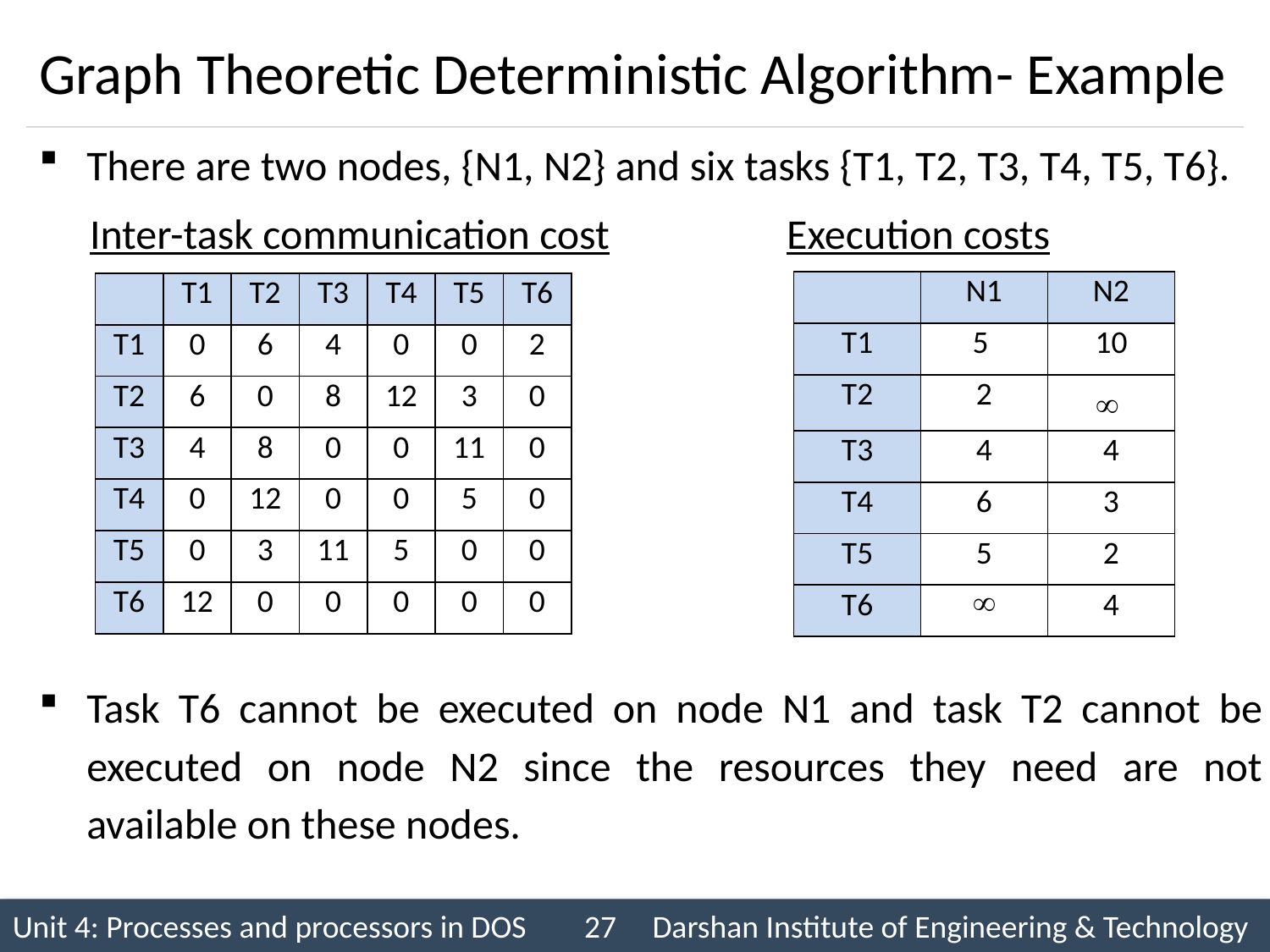

# Graph Theoretic Deterministic Algorithm- Example
There are two nodes, {N1, N2} and six tasks {T1, T2, T3, T4, T5, T6}.

Execution costs
Inter-task communication cost
|  | N1 | N2 |
| --- | --- | --- |
| T1 | 5 | 10 |
| T2 | 2 | ∞ |
| T3 | 4 | 4 |
| T4 | 6 | 3 |
| T5 | 5 | 2 |
| T6 | ∞ | 4 |
|  | T1 | T2 | T3 | T4 | T5 | T6 |
| --- | --- | --- | --- | --- | --- | --- |
| T1 | 0 | 6 | 4 | 0 | 0 | 2 |
| T2 | 6 | 0 | 8 | 12 | 3 | 0 |
| T3 | 4 | 8 | 0 | 0 | 11 | 0 |
| T4 | 0 | 12 | 0 | 0 | 5 | 0 |
| T5 | 0 | 3 | 11 | 5 | 0 | 0 |
| T6 | 12 | 0 | 0 | 0 | 0 | 0 |
Task T6 cannot be executed on node N1 and task T2 cannot be executed on node N2 since the resources they need are not available on these nodes.